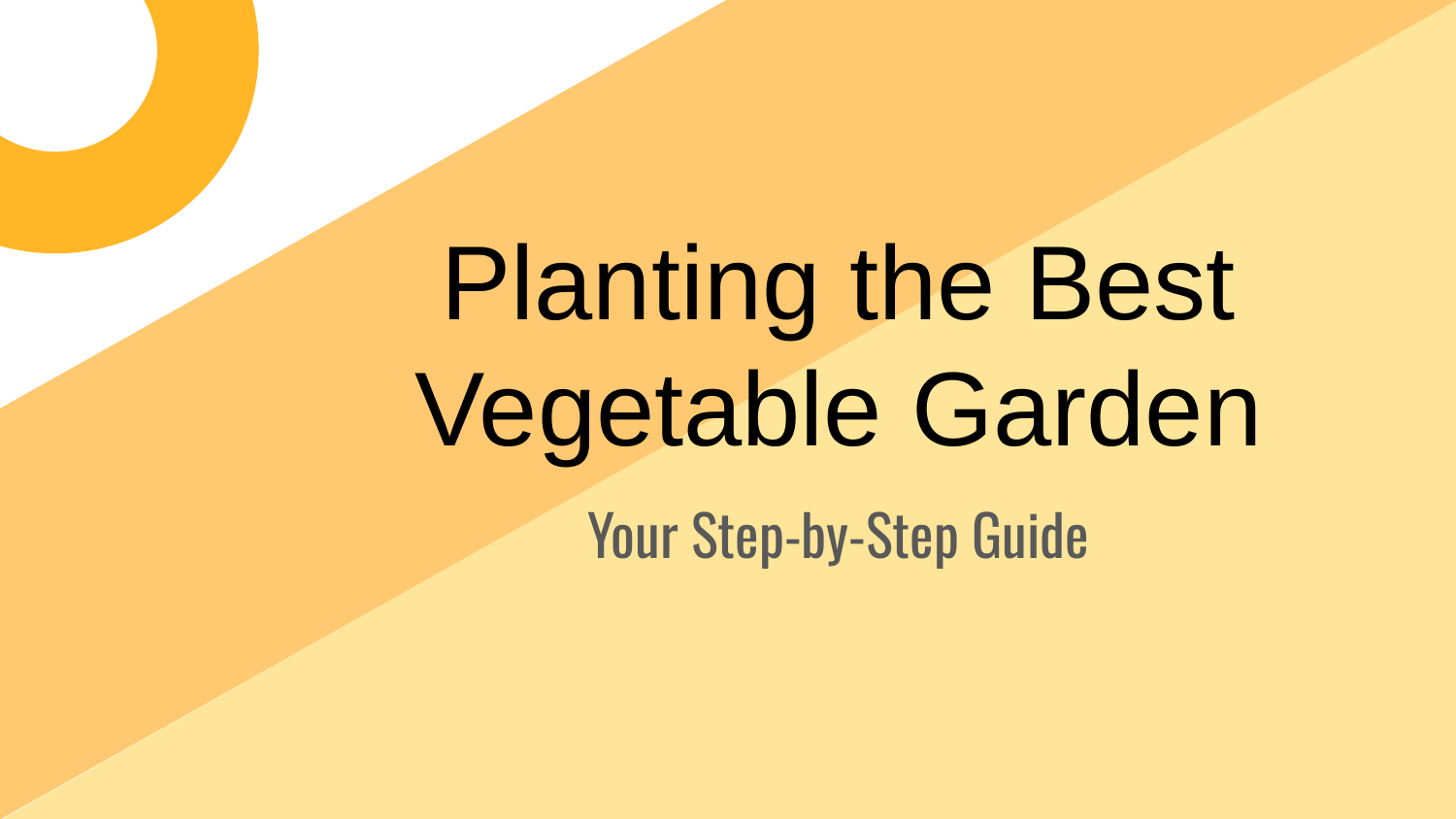

Planting the Best Vegetable Garden
Your Step-by-Step Guide